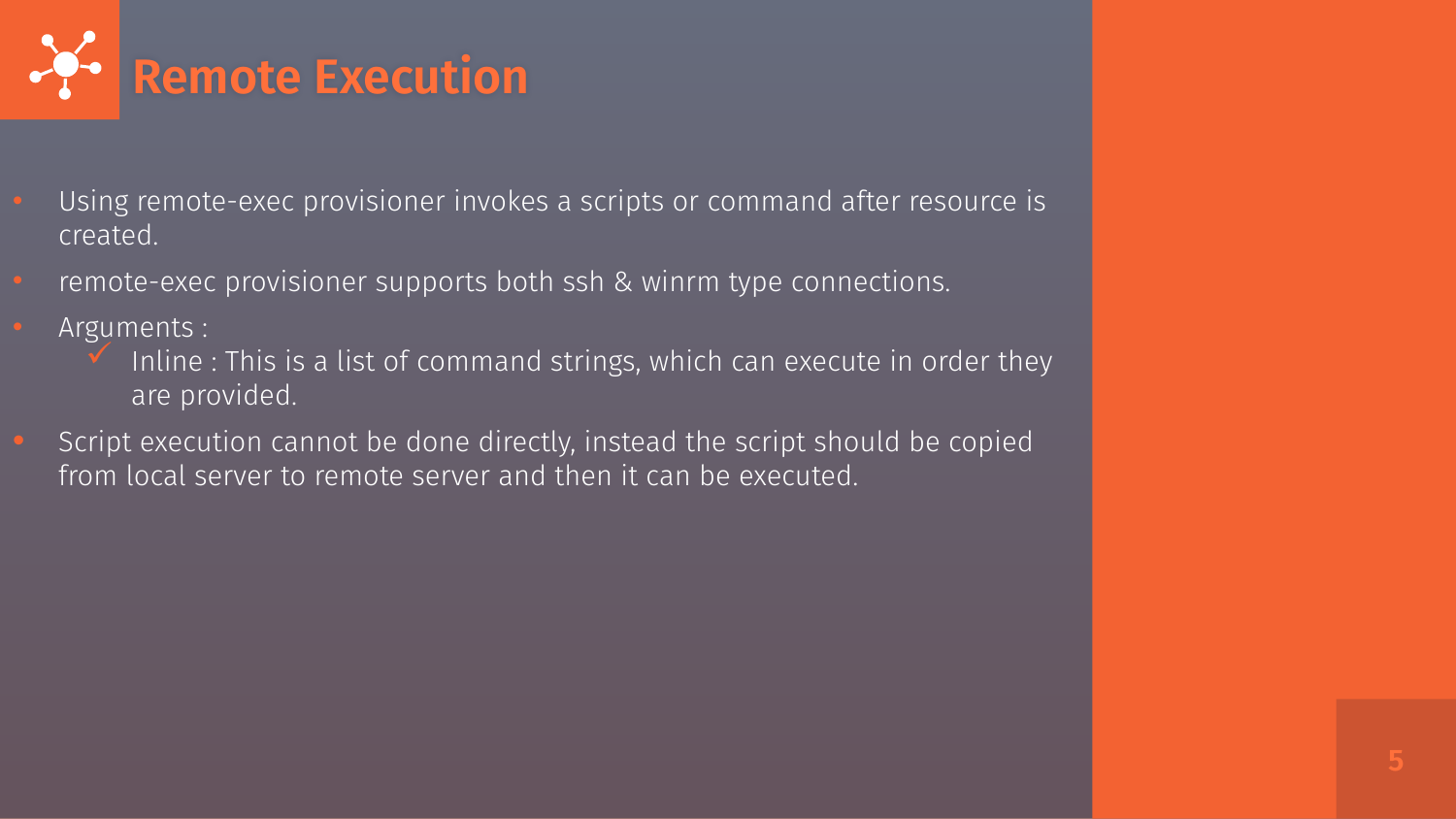

# Remote Execution

Using remote-exec provisioner invokes a scripts or command after resource is created.
remote-exec provisioner supports both ssh & winrm type connections.
Arguments :
Inline : This is a list of command strings, which can execute in order they are provided.
Script execution cannot be done directly, instead the script should be copied from local server to remote server and then it can be executed.

5